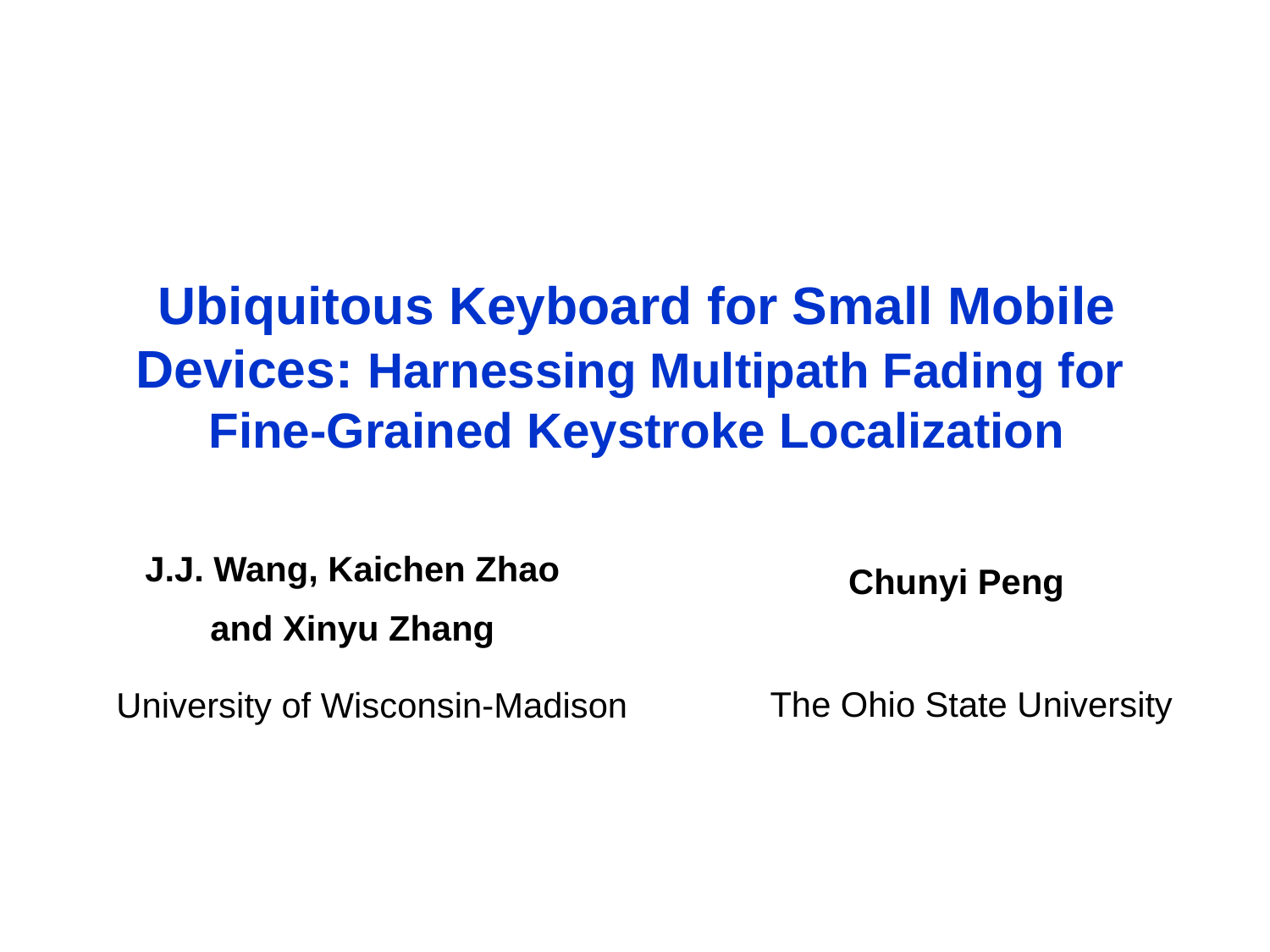

Ubiquitous Keyboard for Small Mobile Devices: Harnessing Multipath Fading for
Fine-Grained Keystroke Localization
J.J. Wang, Kaichen Zhao
and Xinyu Zhang
Chunyi Peng
The Ohio State University
University of Wisconsin-Madison